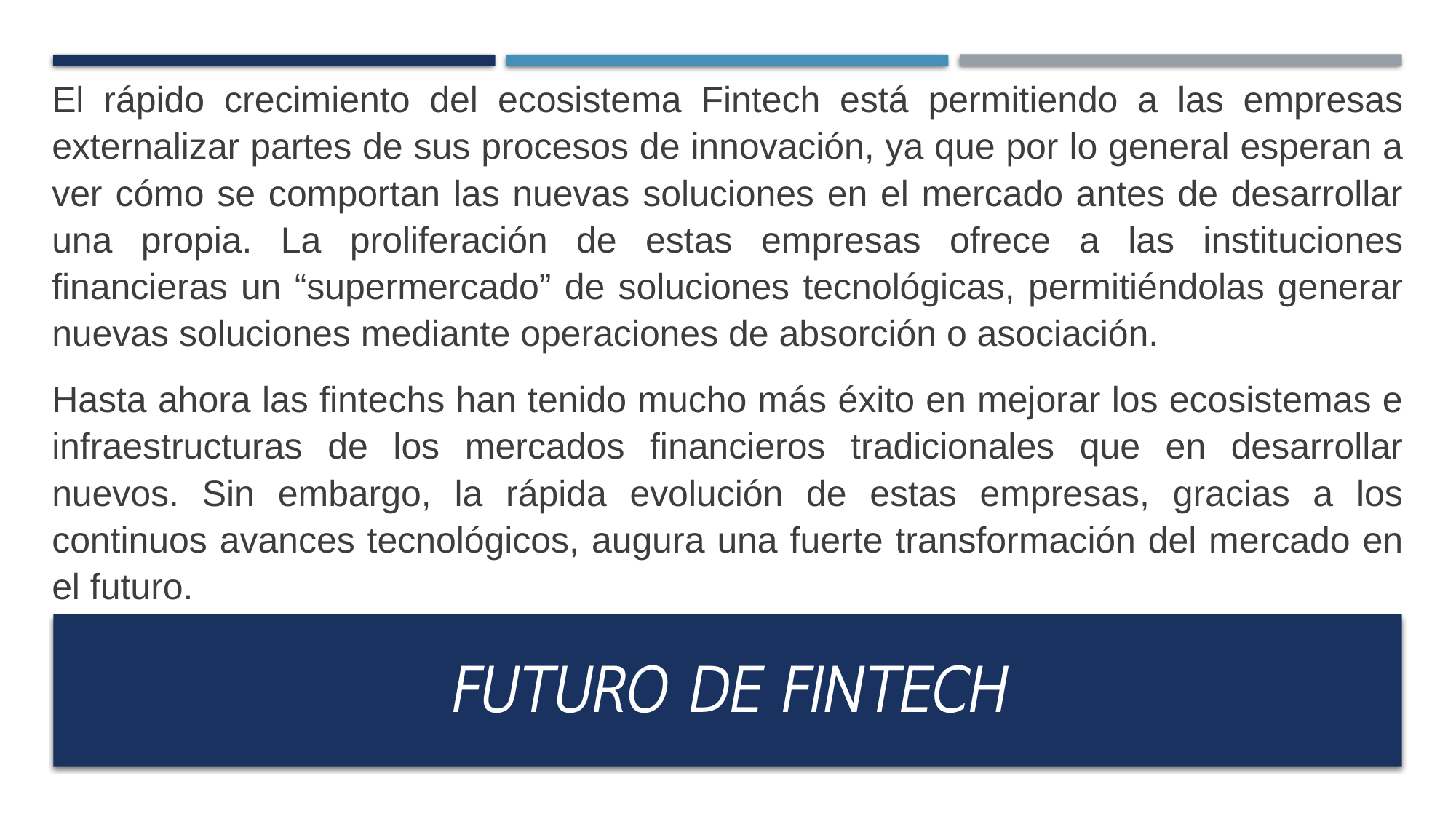

El rápido crecimiento del ecosistema Fintech está permitiendo a las empresas externalizar partes de sus procesos de innovación, ya que por lo general esperan a ver cómo se comportan las nuevas soluciones en el mercado antes de desarrollar una propia. La proliferación de estas empresas ofrece a las instituciones financieras un “supermercado” de soluciones tecnológicas, permitiéndolas generar nuevas soluciones mediante operaciones de absorción o asociación.
Hasta ahora las fintechs han tenido mucho más éxito en mejorar los ecosistemas e infraestructuras de los mercados financieros tradicionales que en desarrollar nuevos. Sin embargo, la rápida evolución de estas empresas, gracias a los continuos avances tecnológicos, augura una fuerte transformación del mercado en el futuro.
# FUTURO DE FINTECH